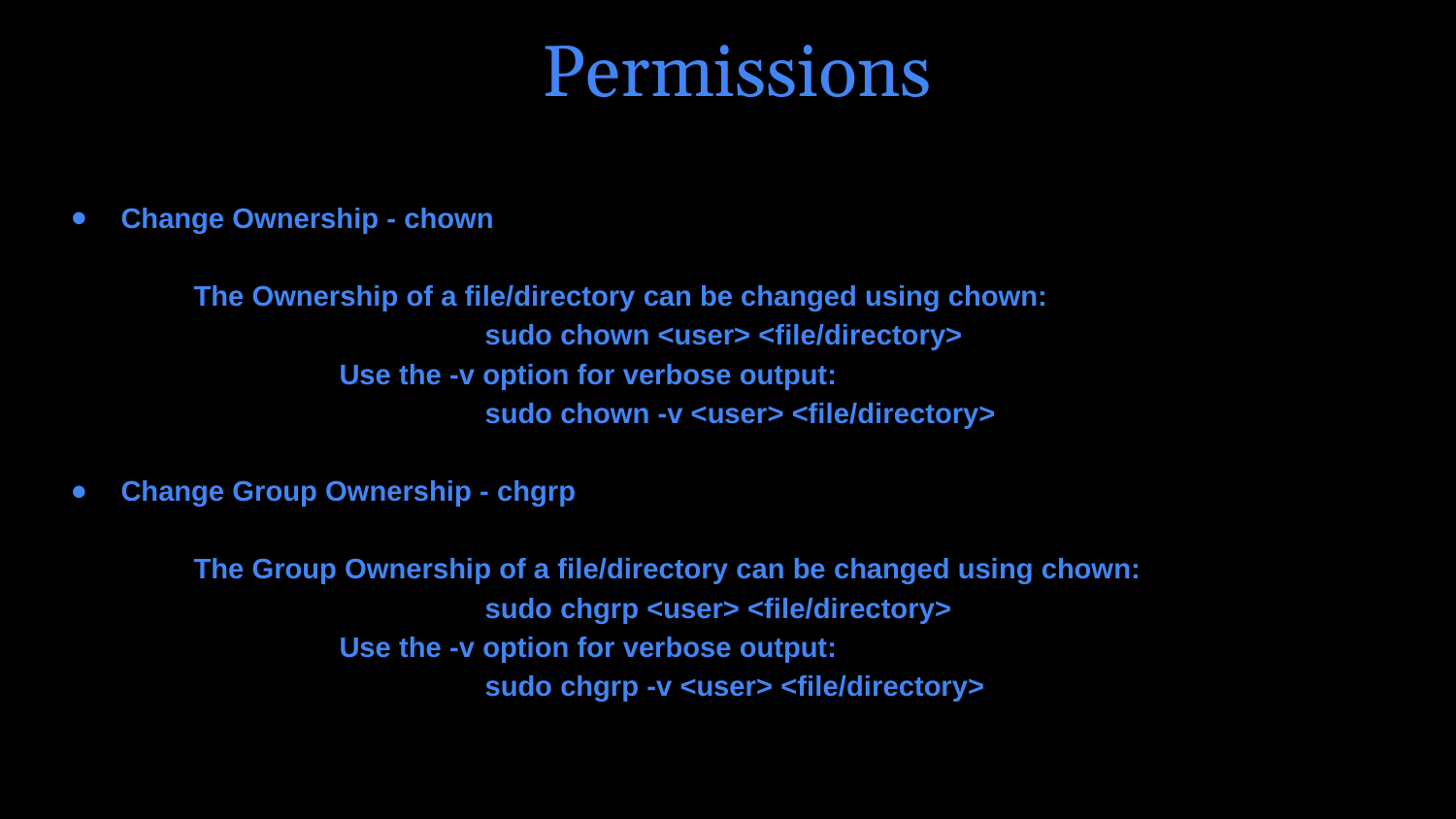

# Permissions

Change Ownership - chown

	The Ownership of a file/directory can be changed using chown:
			sudo chown <user> <file/directory>
		Use the -v option for verbose output:
			sudo chown -v <user> <file/directory>

Change Group Ownership - chgrp

	The Group Ownership of a file/directory can be changed using chown:
			sudo chgrp <user> <file/directory>
		Use the -v option for verbose output:
			sudo chgrp -v <user> <file/directory>